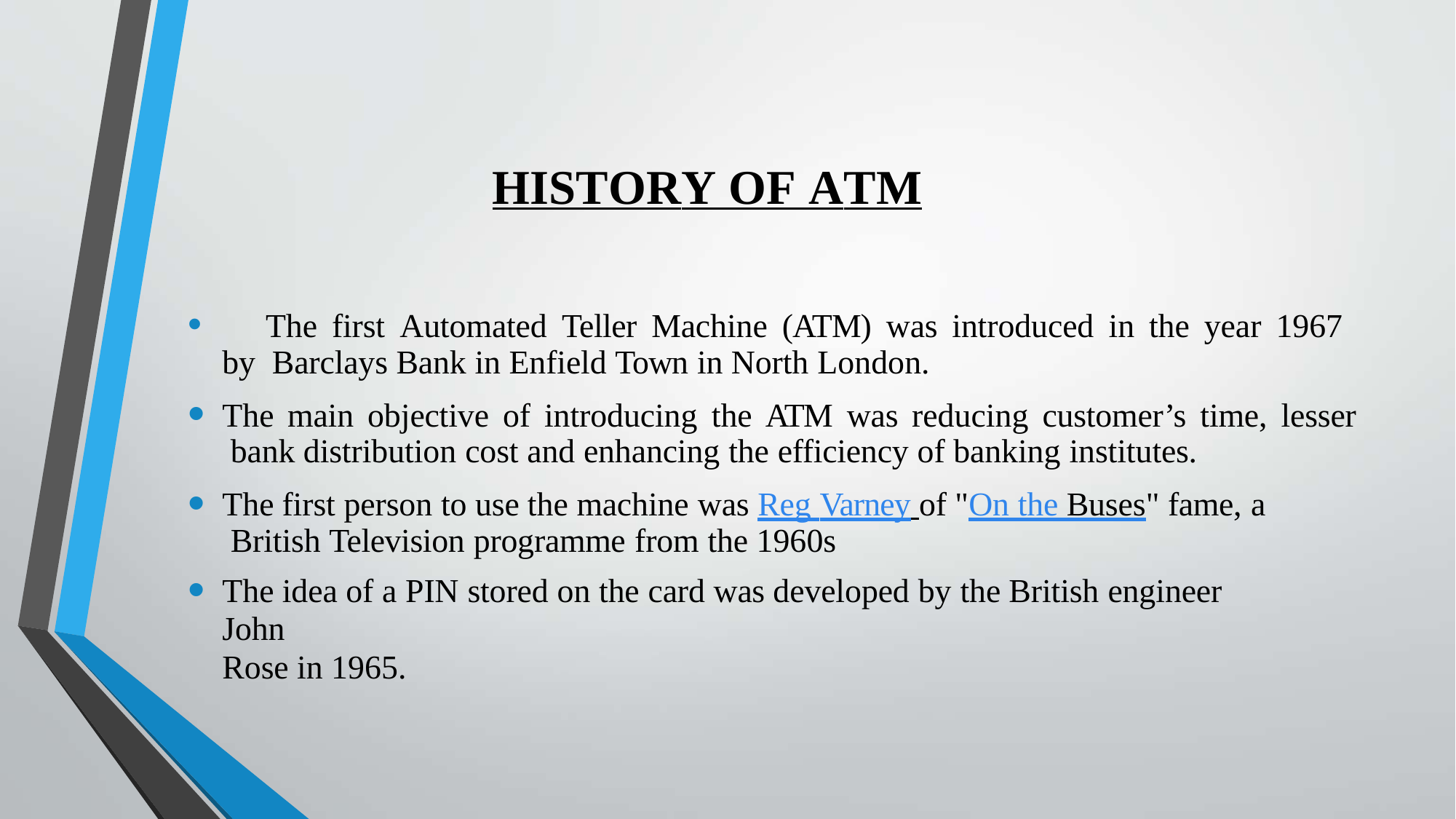

# HISTORY OF ATM
	The first Automated Teller Machine (ATM) was introduced in the year 1967 by  Barclays Bank in Enfield Town in North London.
The main objective of introducing the ATM was reducing customer’s time, lesser  bank distribution cost and enhancing the efficiency of banking institutes.
The first person to use the machine was Reg Varney of "On the Buses" fame, a  British Television programme from the 1960s
The idea of a PIN stored on the card was developed by the British engineer John
Rose in 1965.